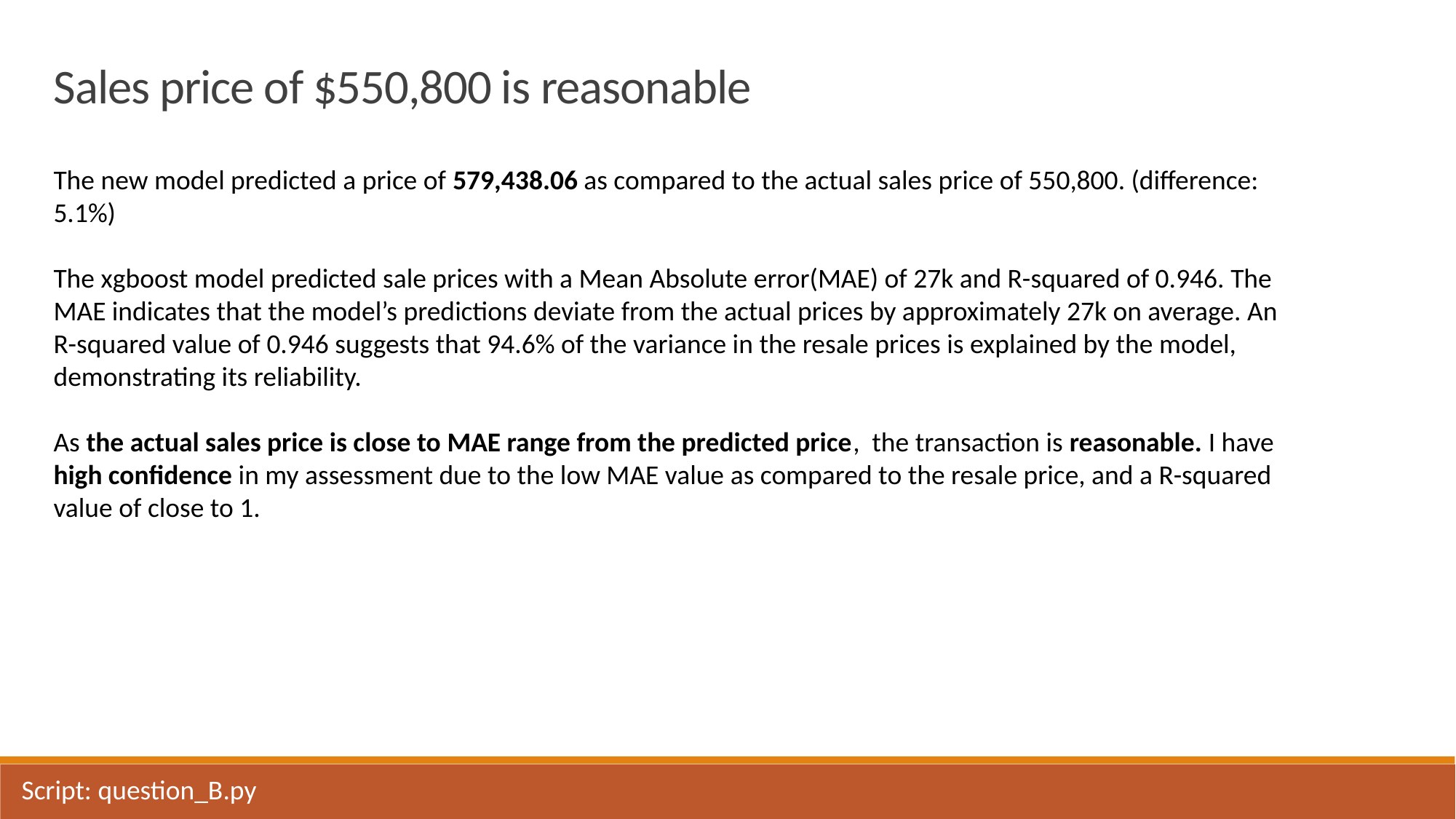

Sales price of $550,800 is reasonable
The new model predicted a price of 579,438.06 as compared to the actual sales price of 550,800. (difference: 5.1%)

The xgboost model predicted sale prices with a Mean Absolute error(MAE) of 27k and R-squared of 0.946. The MAE indicates that the model’s predictions deviate from the actual prices by approximately 27k on average. An R-squared value of 0.946 suggests that 94.6% of the variance in the resale prices is explained by the model, demonstrating its reliability.

As the actual sales price is close to MAE range from the predicted price,  the transaction is reasonable. I have high confidence in my assessment due to the low MAE value as compared to the resale price, and a R-squared value of close to 1.

Script: question_B.py